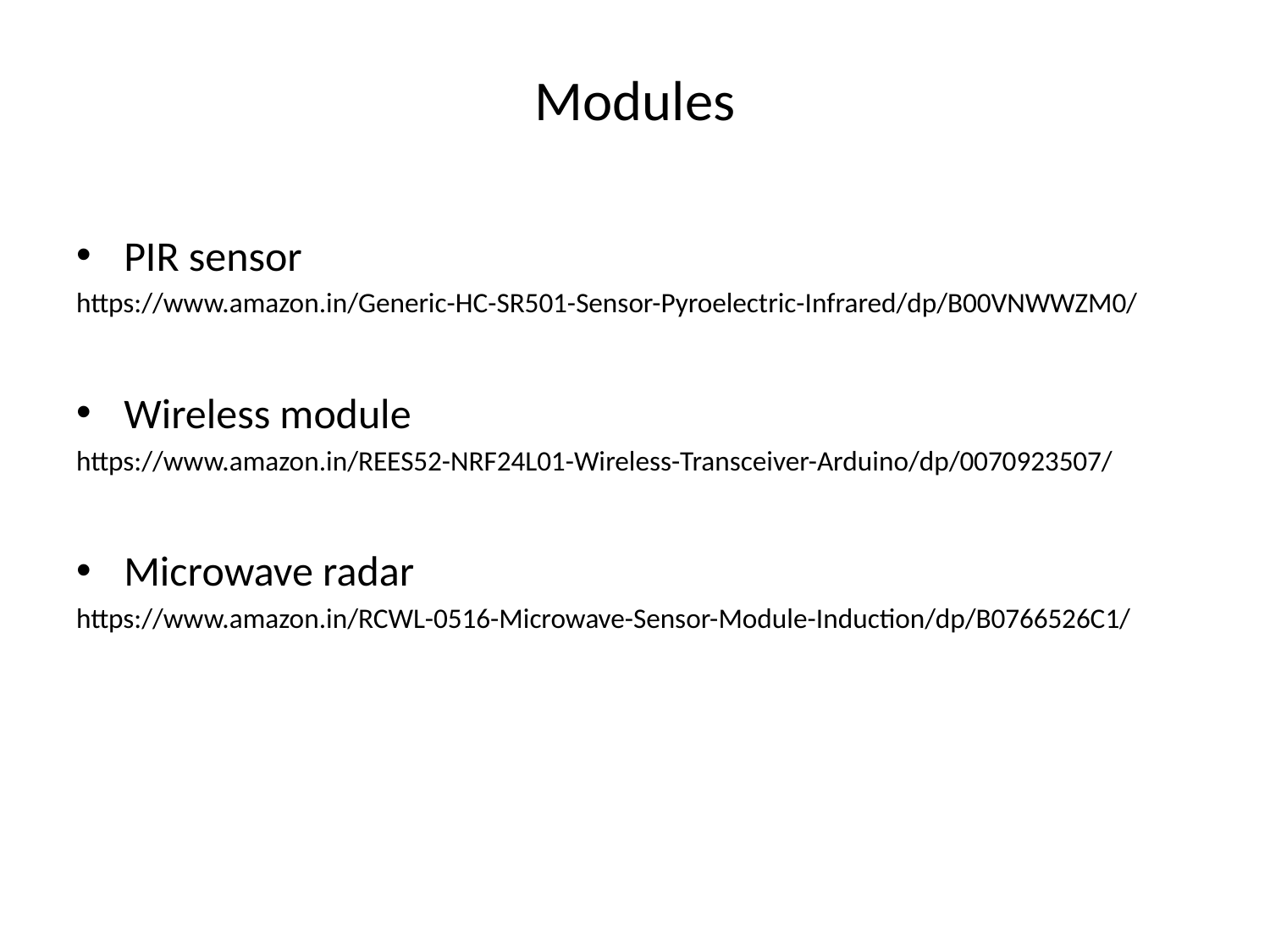

# Modules
PIR sensor
https://www.amazon.in/Generic-HC-SR501-Sensor-Pyroelectric-Infrared/dp/B00VNWWZM0/

Wireless module
https://www.amazon.in/REES52-NRF24L01-Wireless-Transceiver-Arduino/dp/0070923507/

Microwave radar
https://www.amazon.in/RCWL-0516-Microwave-Sensor-Module-Induction/dp/B0766526C1/